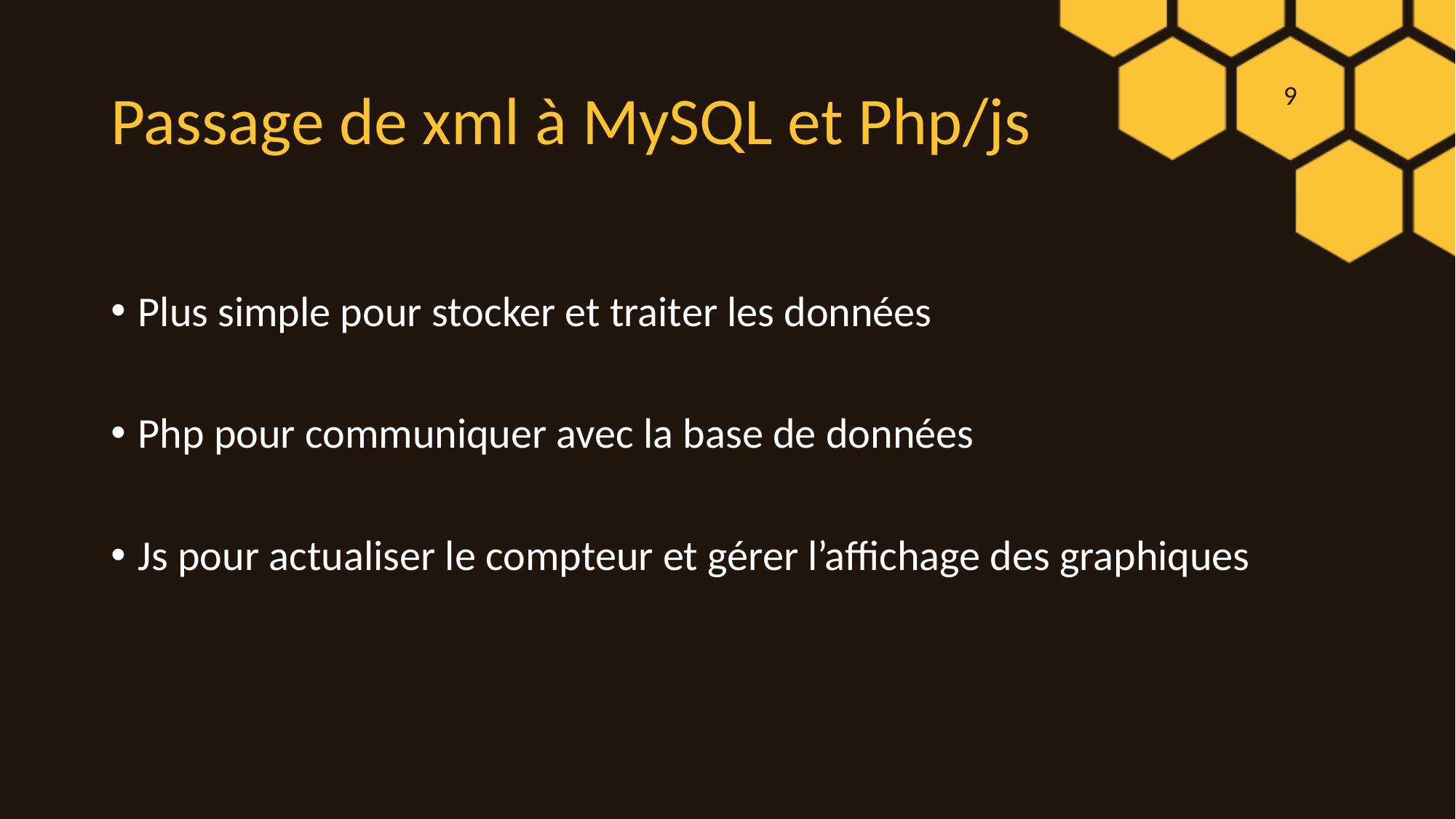

# Passage de xml à MySQL et Php/js

Plus simple pour stocker et traiter les données

Php pour communiquer avec la base de données

Js pour actualiser le compteur et gérer l’affichage des graphiques